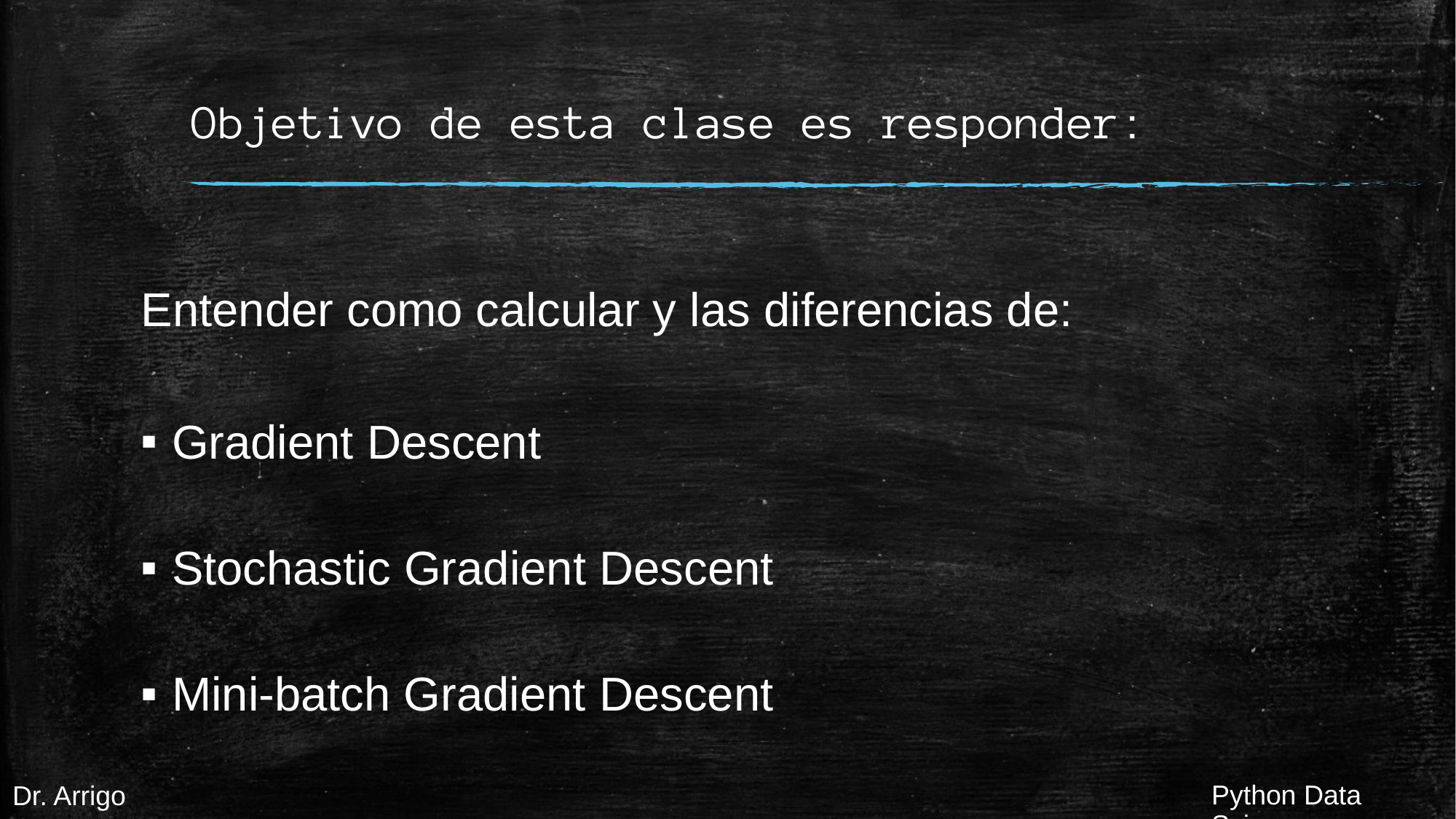

# Objetivo de esta clase es responder:
Entender como calcular y las diferencias de:
Gradient Descent
Stochastic Gradient Descent
Mini-batch Gradient Descent